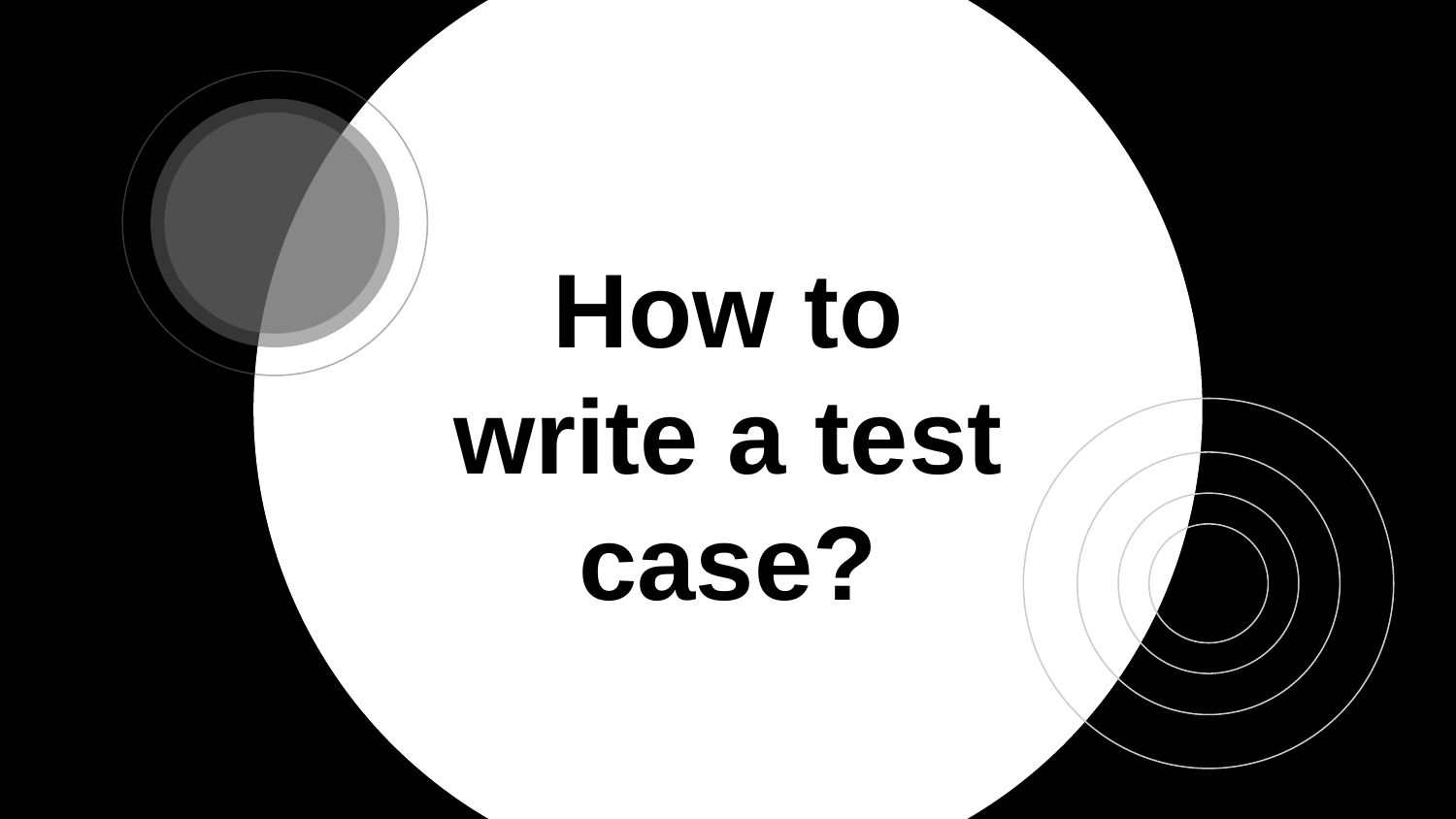

# How to write a test case?